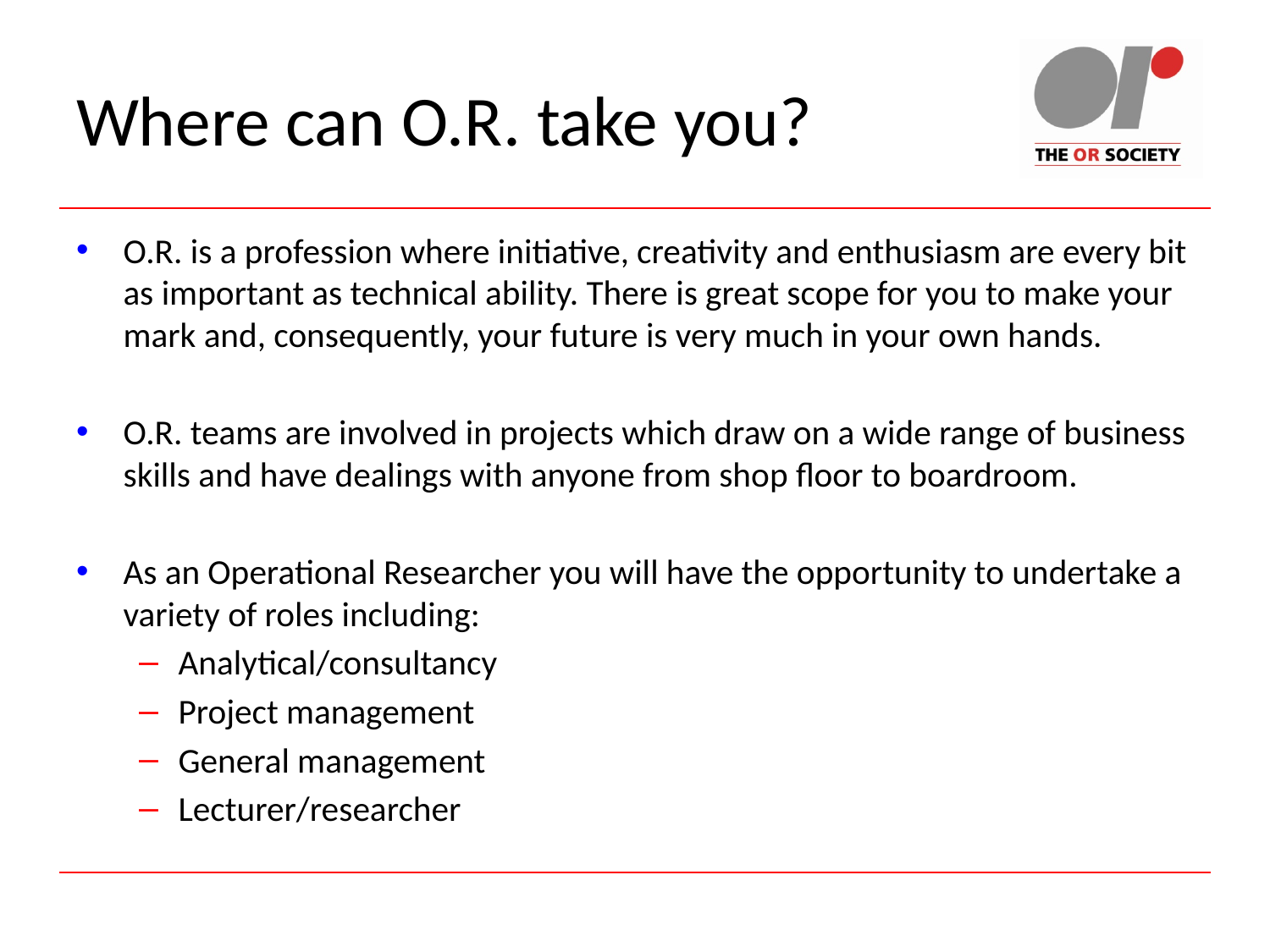

# Where can O.R. take you?
O.R. is a profession where initiative, creativity and enthusiasm are every bit as important as technical ability. There is great scope for you to make your mark and, consequently, your future is very much in your own hands.

O.R. teams are involved in projects which draw on a wide range of business skills and have dealings with anyone from shop floor to boardroom.

As an Operational Researcher you will have the opportunity to undertake a variety of roles including:
Analytical/consultancy
Project management
General management
Lecturer/researcher